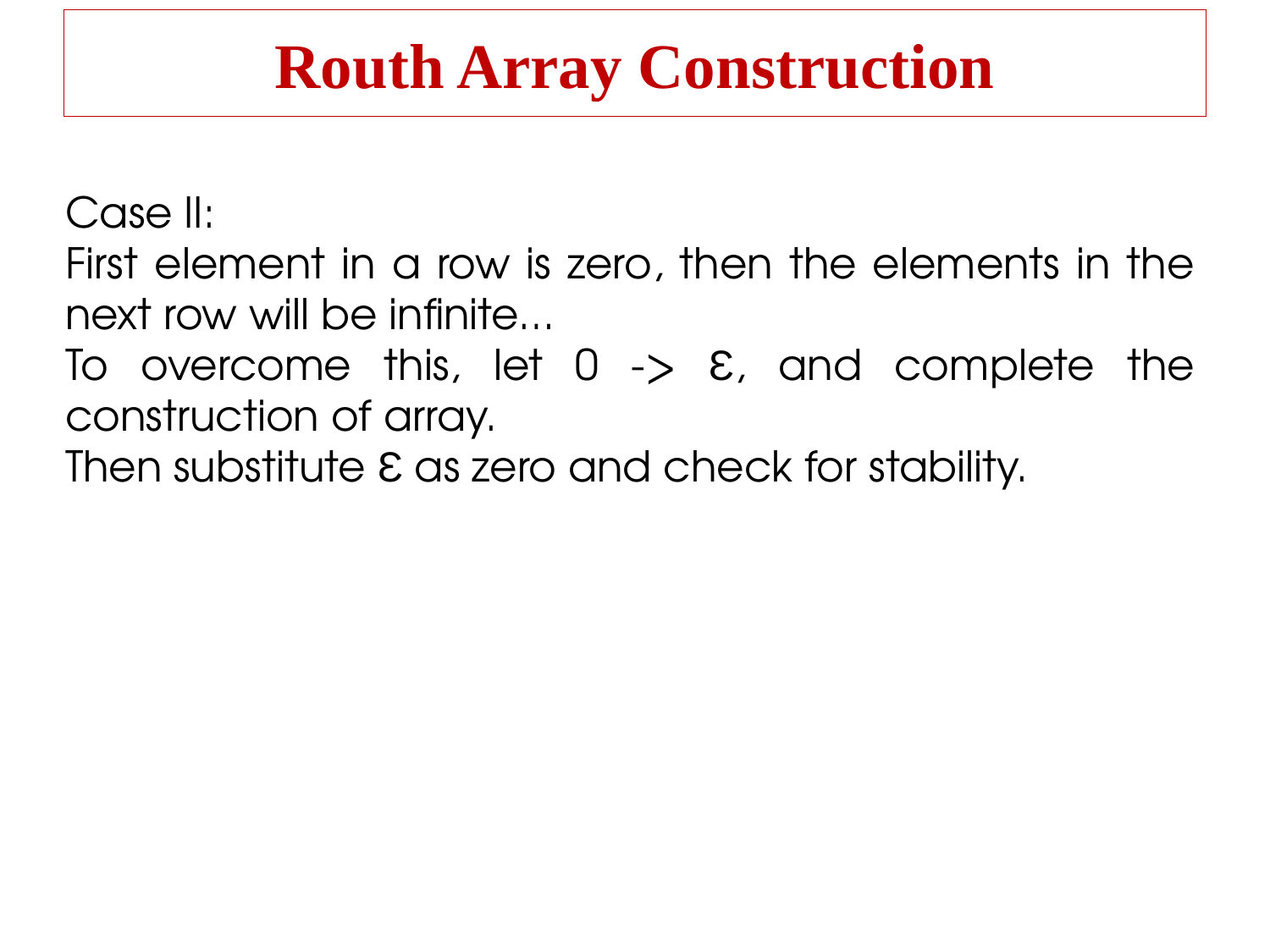

# Routh Array Construction
Case II:
First element in a row is zero, then the elements in the next row will be infinite…
To overcome this, let 0 -> Ɛ, and complete the construction of array.
Then substitute Ɛ as zero and check for stability.